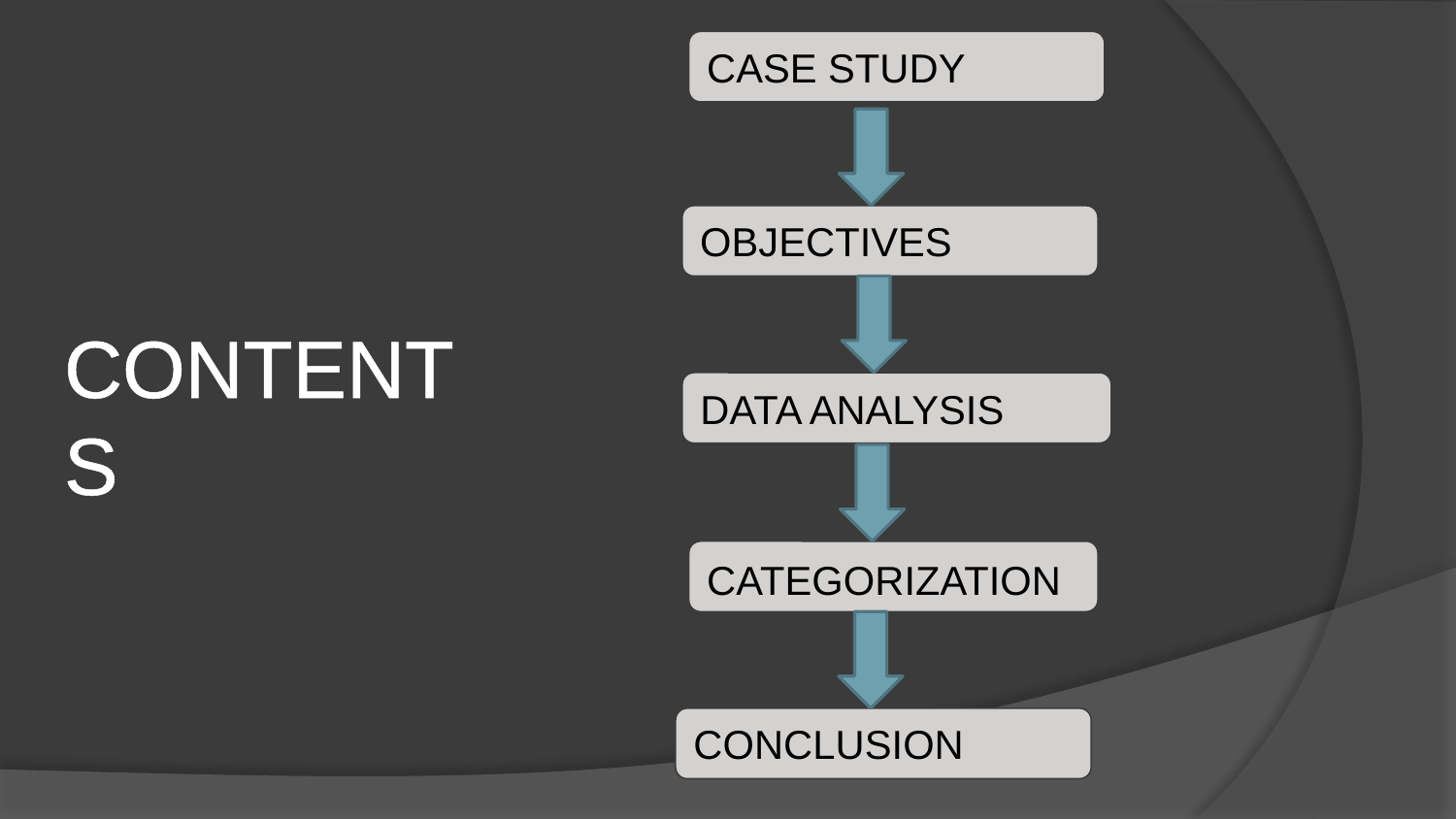

CASE STUDY

OBJECTIVES

# CONTENTS
DATA ANALYSIS

CATEGORIZATION

CONCLUSION